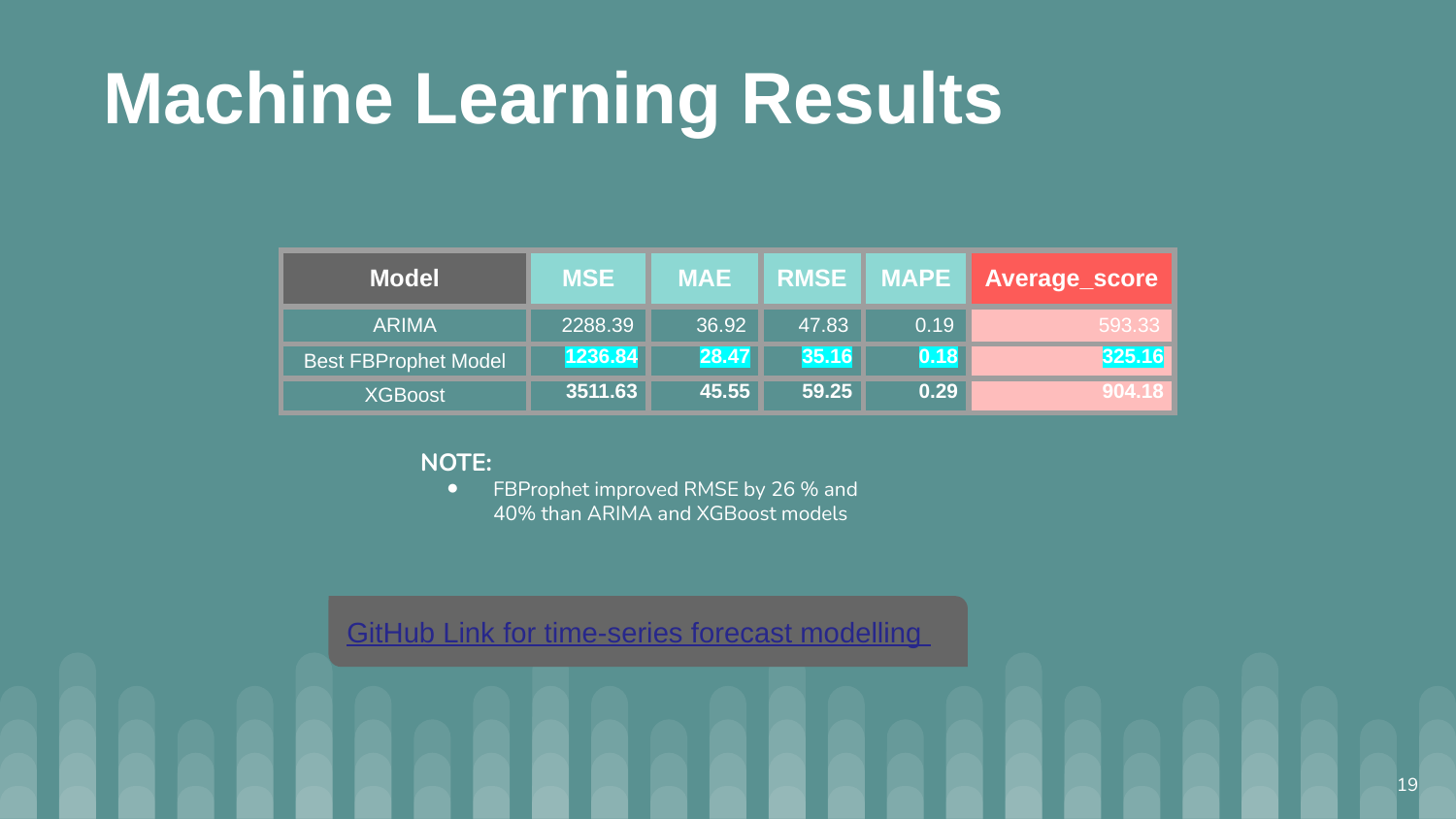

Machine Learning Results
| Model | MSE | MAE | RMSE | MAPE | Average\_score |
| --- | --- | --- | --- | --- | --- |
| ARIMA | 2288.39 | 36.92 | 47.83 | 0.19 | 593.33 |
| Best FBProphet Model | 1236.84 | 28.47 | 35.16 | 0.18 | 325.16 |
| XGBoost | 3511.63 | 45.55 | 59.25 | 0.29 | 904.18 |
NOTE:
FBProphet improved RMSE by 26 % and 40% than ARIMA and XGBoost models
GitHub Link for time-series forecast modelling
19